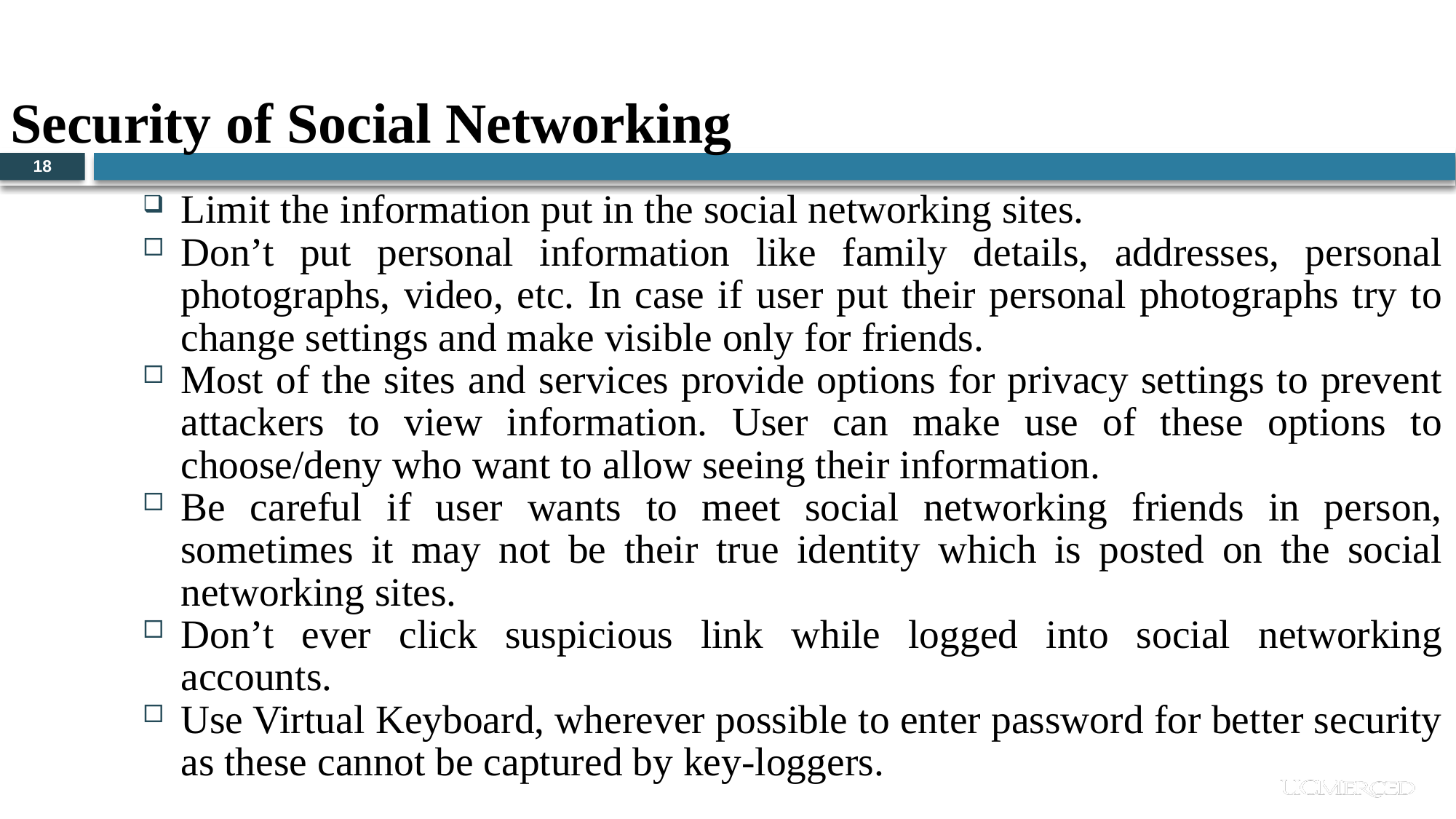

Security of Social Networking
18
Limit the information put in the social networking sites.
Don’t put personal information like family details, addresses, personal photographs, video, etc. In case if user put their personal photographs try to change settings and make visible only for friends.
Most of the sites and services provide options for privacy settings to prevent attackers to view information. User can make use of these options to choose/deny who want to allow seeing their information.
Be careful if user wants to meet social networking friends in person, sometimes it may not be their true identity which is posted on the social networking sites.
Don’t ever click suspicious link while logged into social networking accounts.
Use Virtual Keyboard, wherever possible to enter password for better security as these cannot be captured by key-loggers.